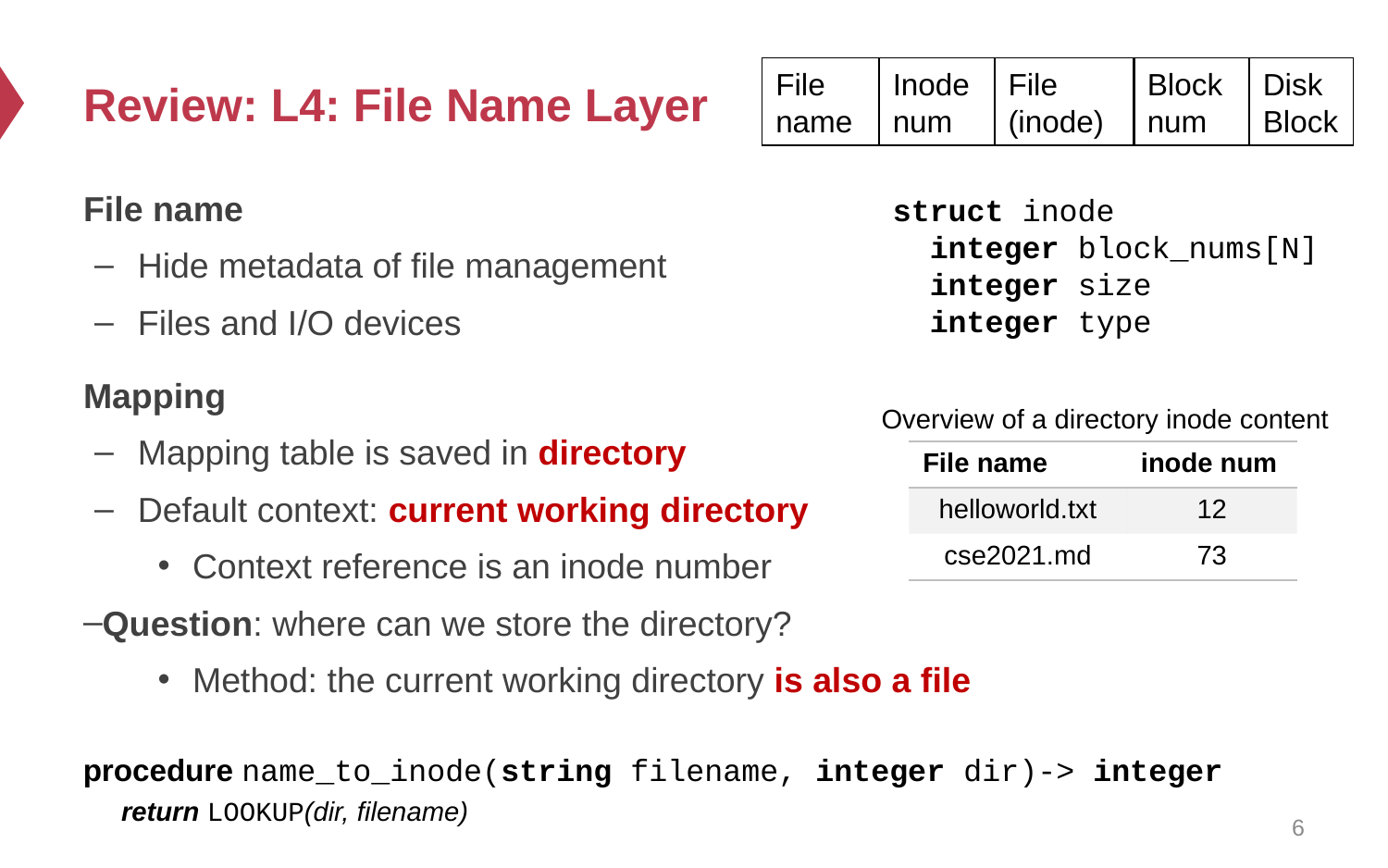

# Review: L4: File Name Layer
File
name
Inode num
File
(inode)
Block num
Disk
Block
File name
Hide metadata of file management
Files and I/O devices
Mapping
Mapping table is saved in directory
Default context: current working directory
Context reference is an inode number
Question: where can we store the directory?
Method: the current working directory is also a file

struct inode
  integer block_nums[N]
  integer size
  integer type
Overview of a directory inode content
| File name | inode num |
| --- | --- |
| helloworld.txt | 12 |
| cse2021.md | 73 |
procedure name_to_inode(string filename, integer dir)-> integer
     return LOOKUP(dir, filename)
6